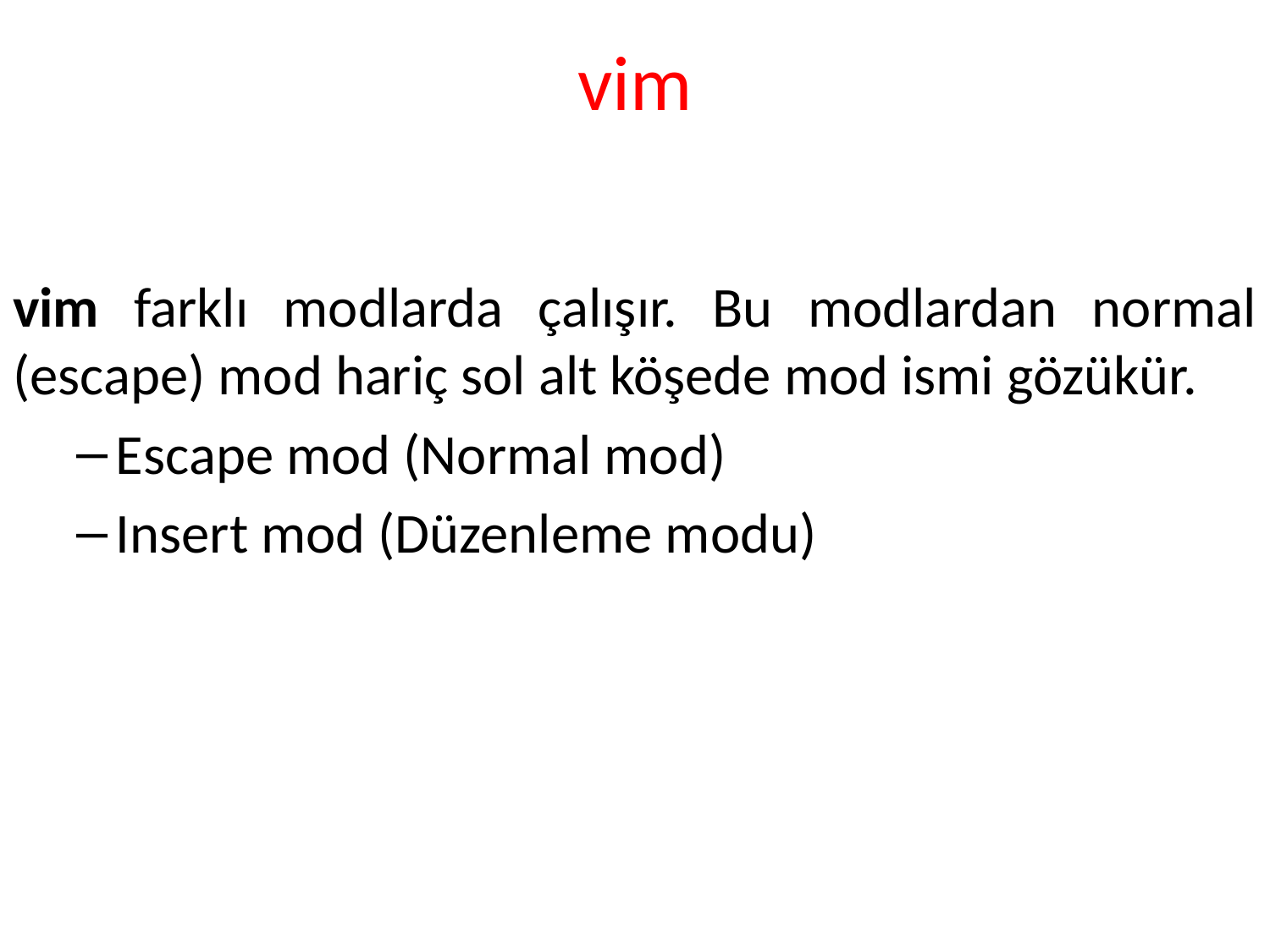

# vim
vim farklı modlarda çalışır. Bu modlardan normal (escape) mod hariç sol alt köşede mod ismi gözükür.
Escape mod (Normal mod)
Insert mod (Düzenleme modu)